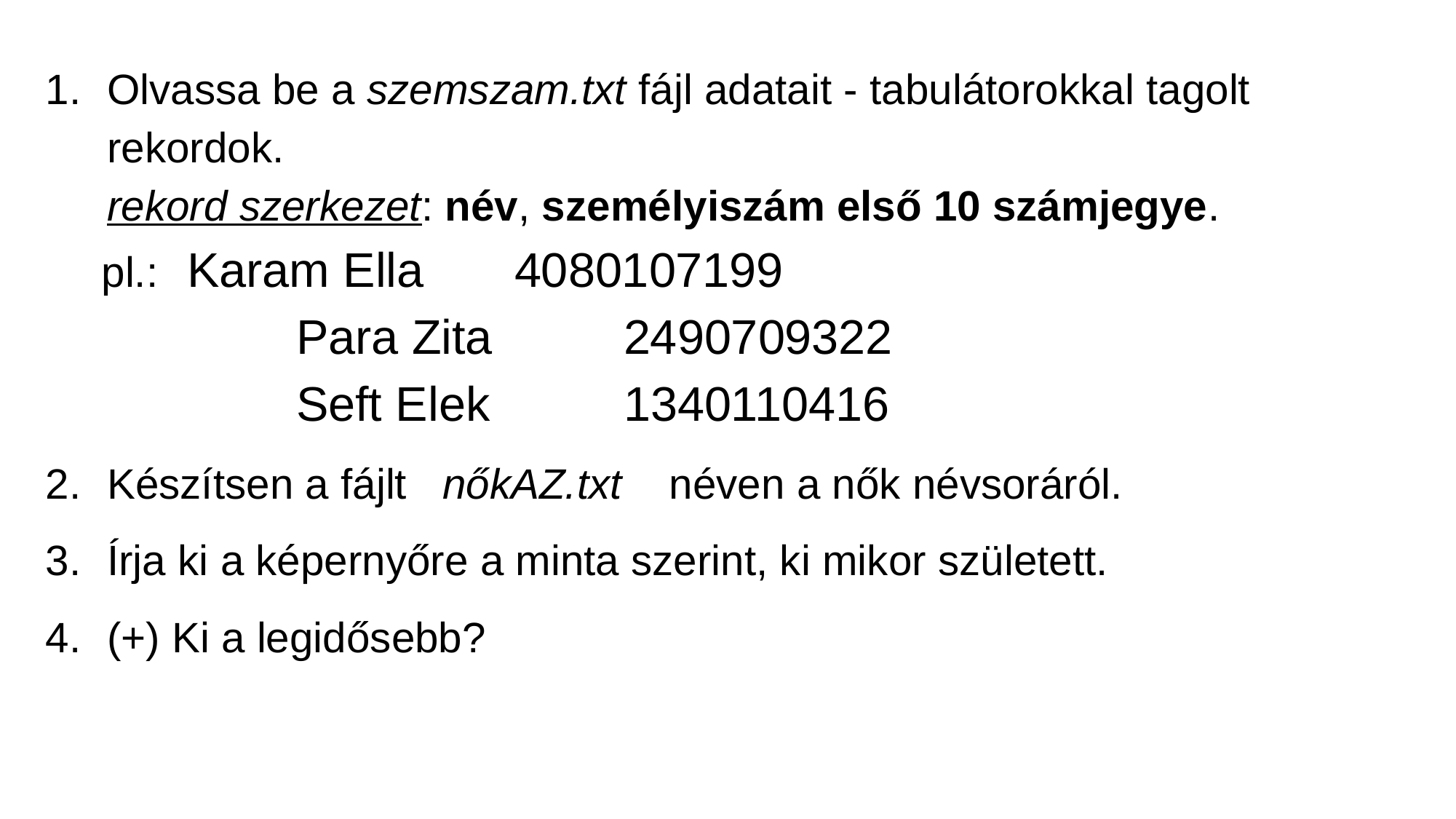

Olvassa be a szemszam.txt fájl adatait - tabulátorokkal tagolt rekordok.
rekord szerkezet: név, személyiszám első 10 számjegye.
  pl.:	Karam Ella	4080107199
		Para Zita		2490709322
		Seft Elek		1340110416
Készítsen a fájlt   nőkAZ.txt    néven a nők névsoráról.
Írja ki a képernyőre a minta szerint, ki mikor született.
(+) Ki a legidősebb?